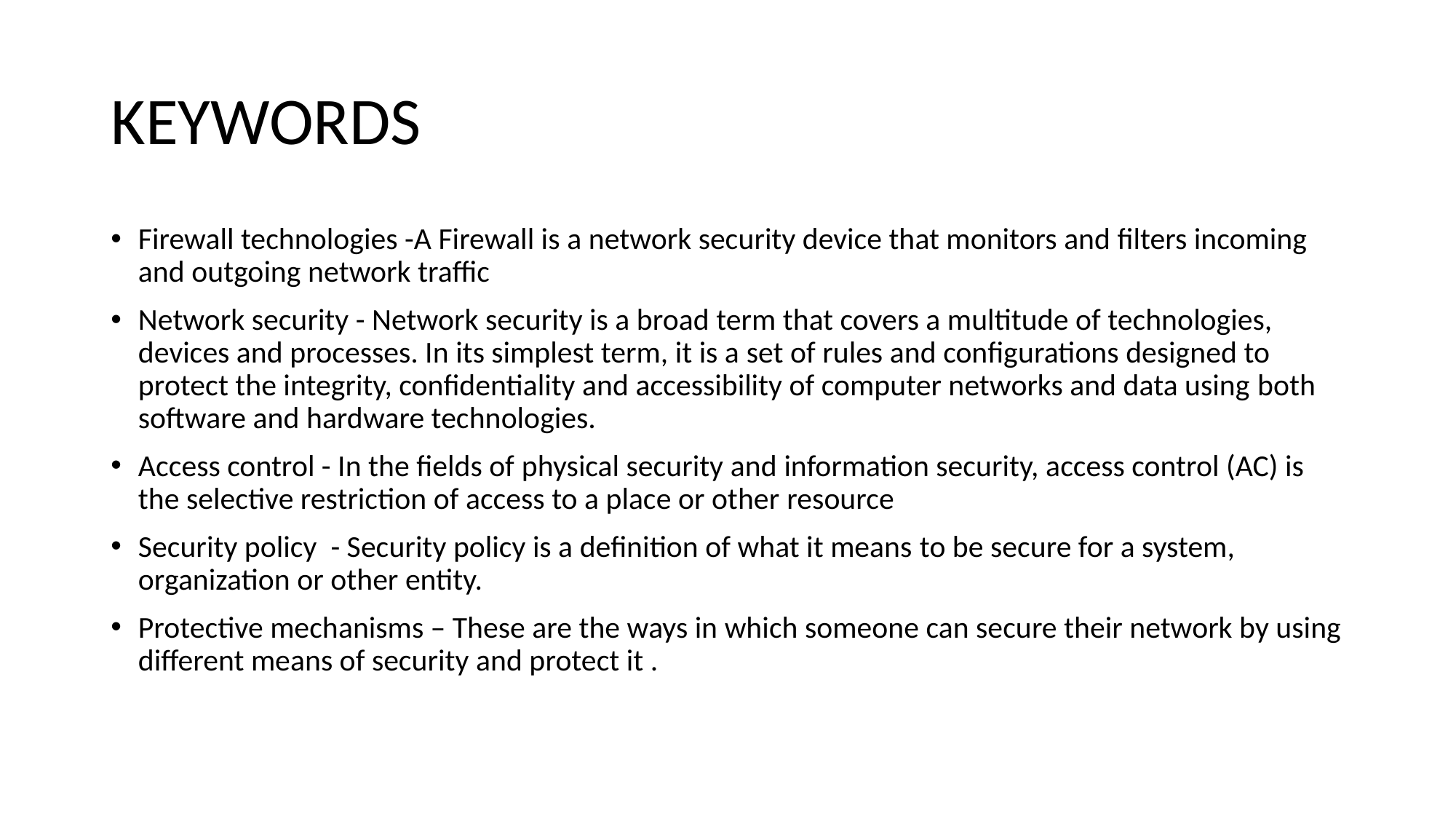

# KEYWORDS
Firewall technologies -A Firewall is a network security device that monitors and filters incoming and outgoing network traffic
Network security - Network security is a broad term that covers a multitude of technologies, devices and processes. In its simplest term, it is a set of rules and configurations designed to protect the integrity, confidentiality and accessibility of computer networks and data using both software and hardware technologies.
Access control - In the fields of physical security and information security, access control (AC) is the selective restriction of access to a place or other resource
Security policy  - Security policy is a definition of what it means to be secure for a system, organization or other entity.
Protective mechanisms – These are the ways in which someone can secure their network by using different means of security and protect it .